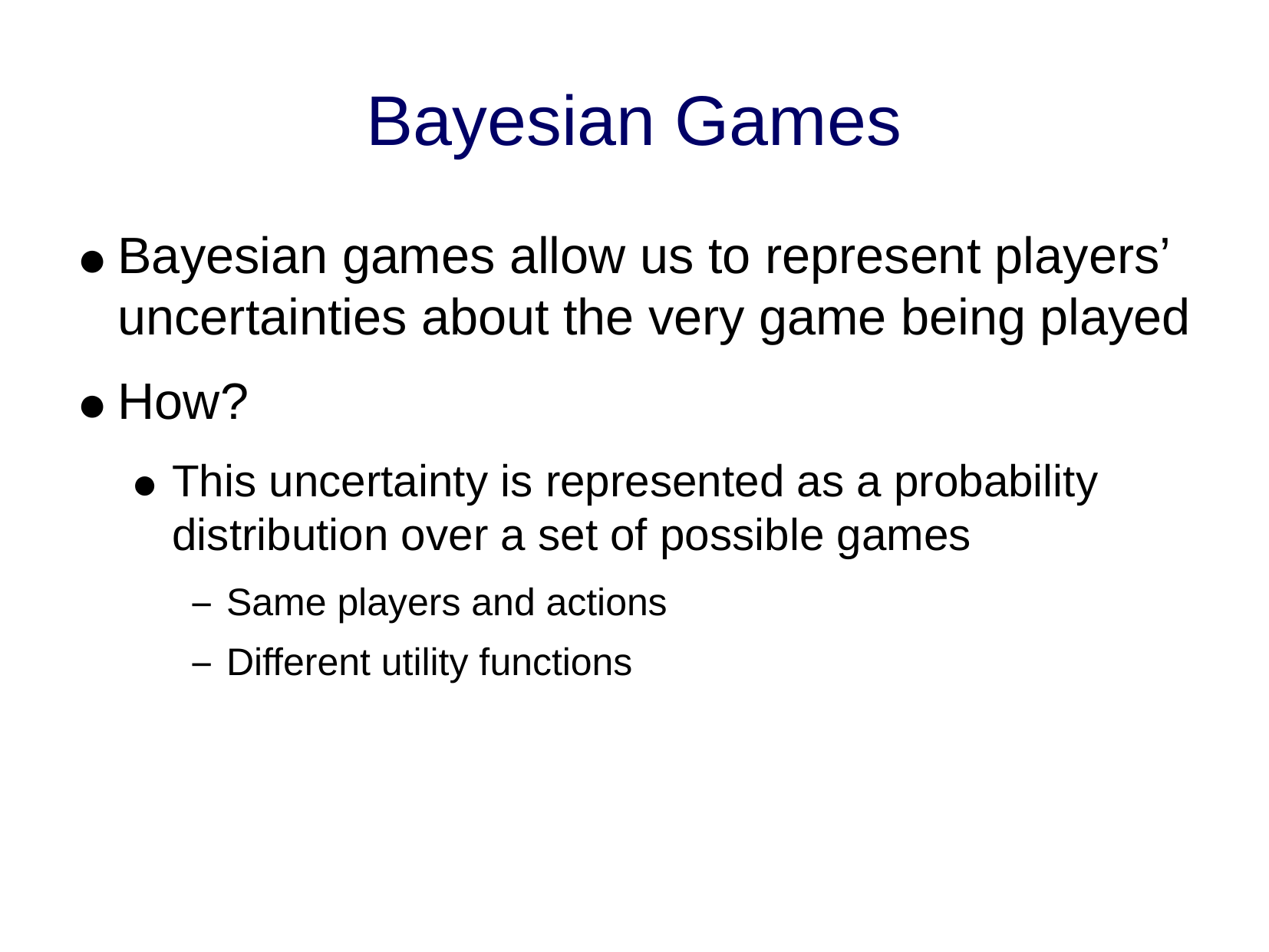

Bayesian Games
Bayesian games allow us to represent players’ uncertainties about the very game being played
How?
This uncertainty is represented as a probability distribution over a set of possible games
Same players and actions
Different utility functions